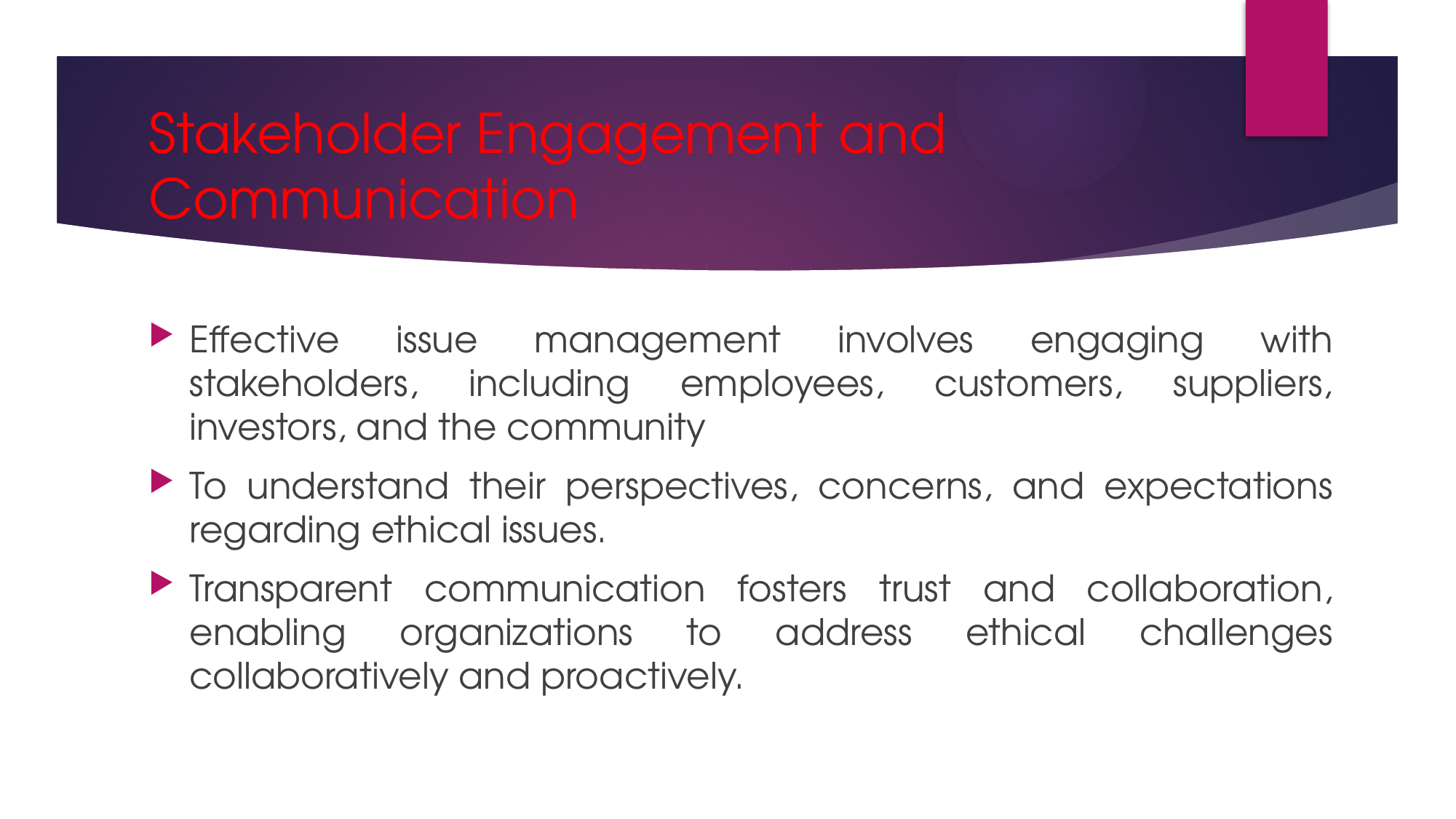

# Stakeholder Engagement and Communication
Effective issue management involves engaging with stakeholders, including employees, customers, suppliers, investors, and the community
To understand their perspectives, concerns, and expectations regarding ethical issues.
Transparent communication fosters trust and collaboration, enabling organizations to address ethical challenges collaboratively and proactively.